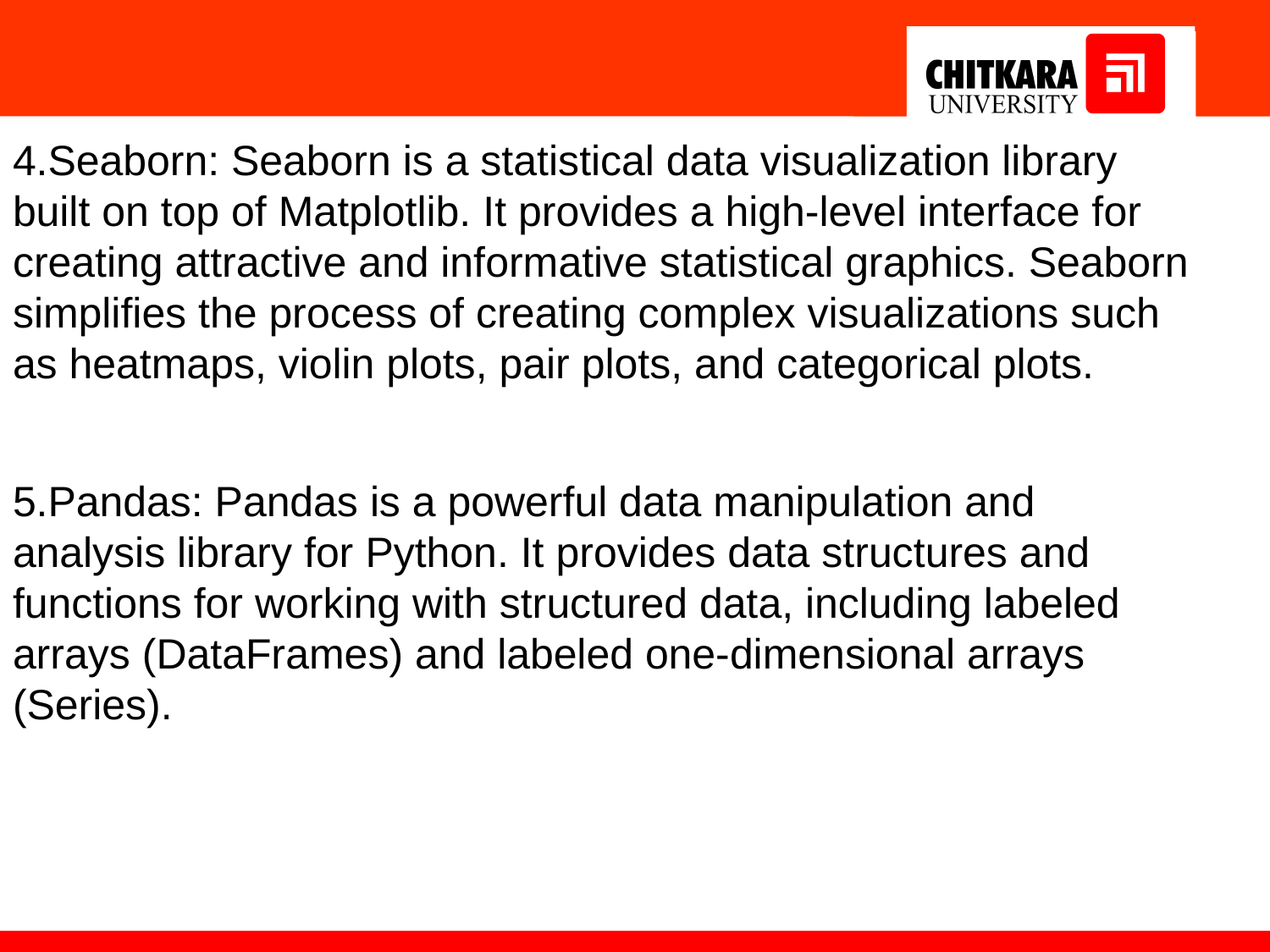

#
4.Seaborn: Seaborn is a statistical data visualization library built on top of Matplotlib. It provides a high-level interface for creating attractive and informative statistical graphics. Seaborn simplifies the process of creating complex visualizations such as heatmaps, violin plots, pair plots, and categorical plots.

5.Pandas: Pandas is a powerful data manipulation and analysis library for Python. It provides data structures and functions for working with structured data, including labeled arrays (DataFrames) and labeled one-dimensional arrays (Series).